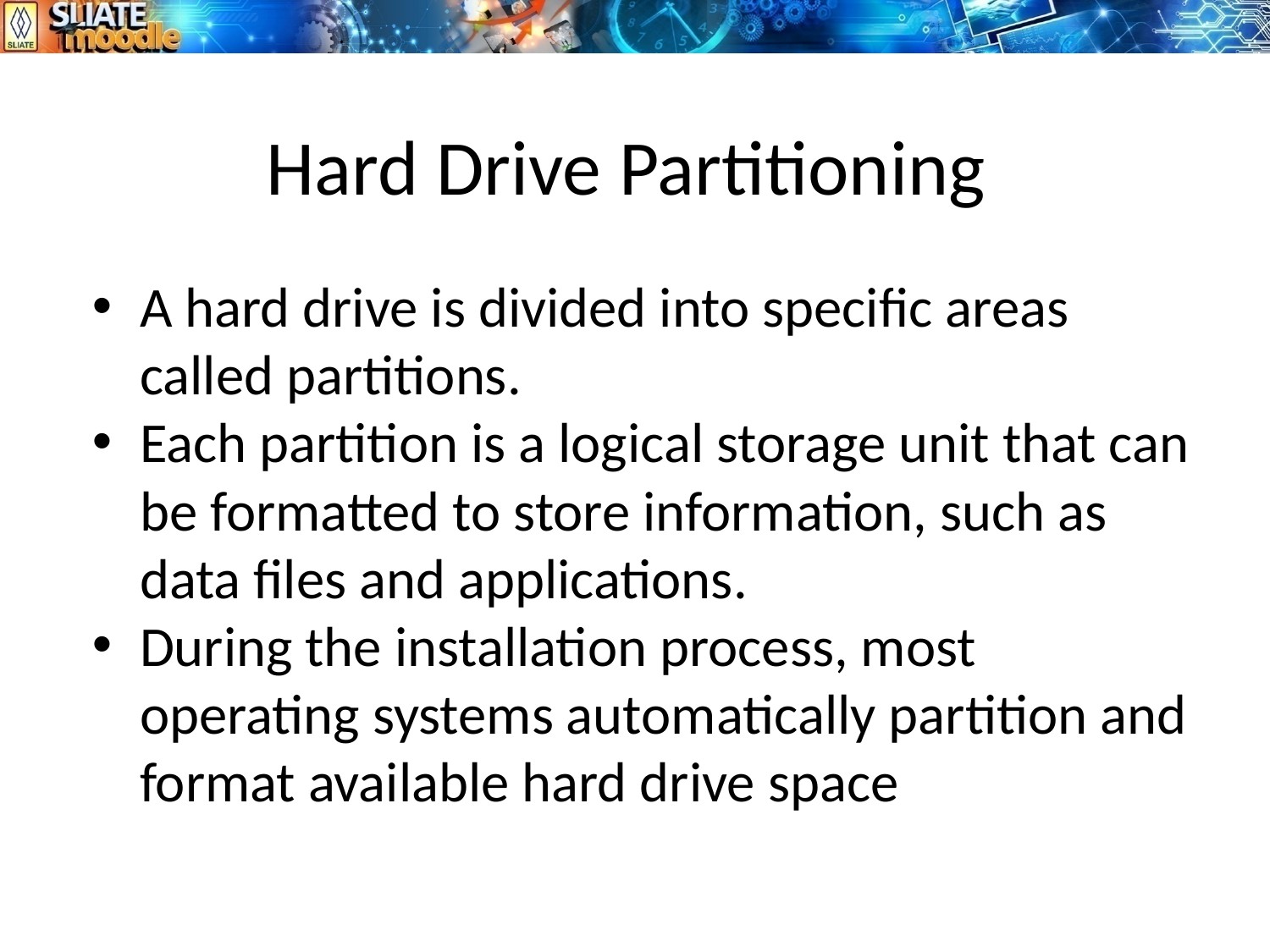

# Hard Drive Partitioning
A hard drive is divided into specific areas called partitions.
Each partition is a logical storage unit that can be formatted to store information, such as data files and applications.
During the installation process, most operating systems automatically partition and format available hard drive space